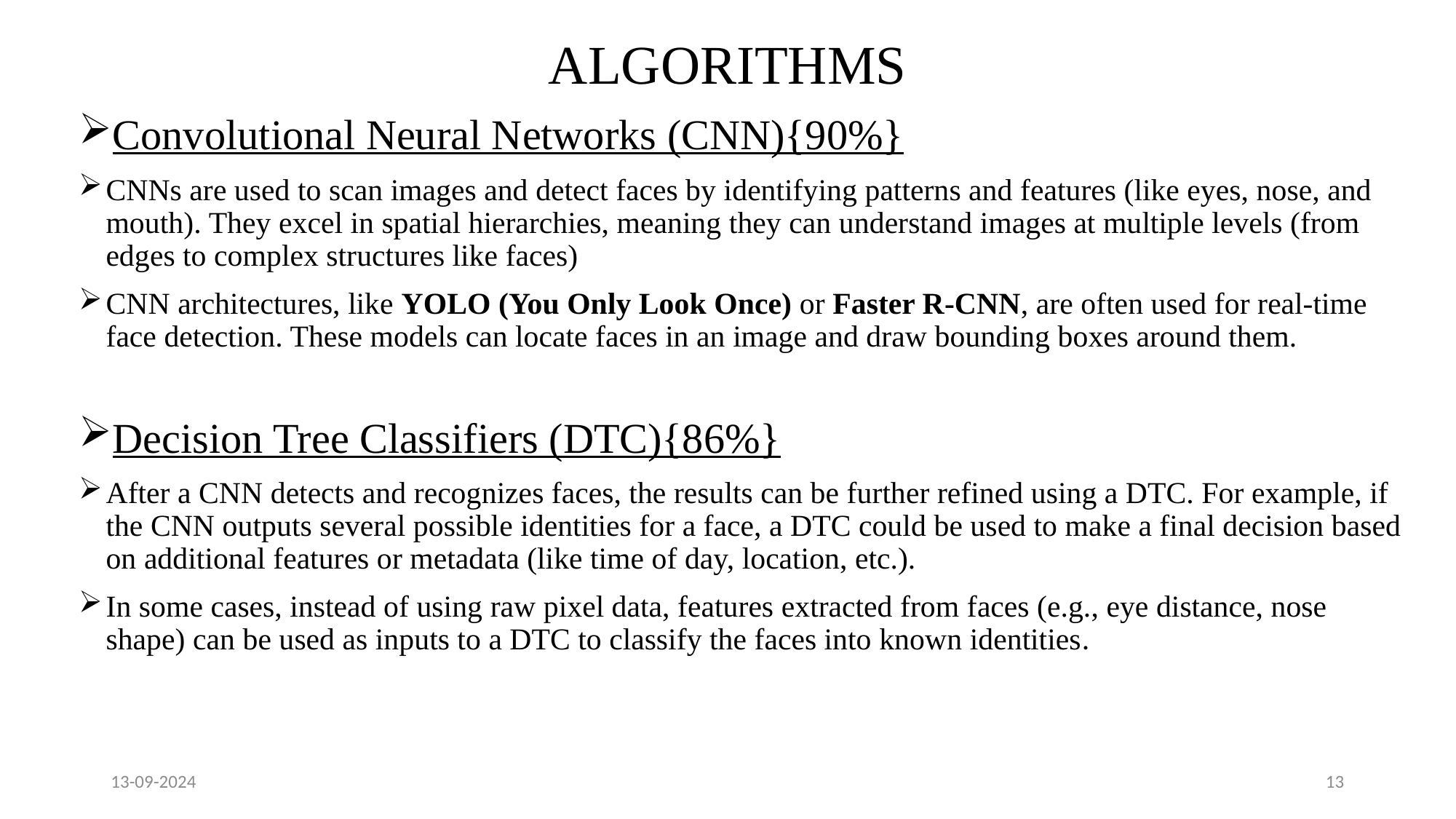

# ALGORITHMS
Convolutional Neural Networks (CNN){90%}
CNNs are used to scan images and detect faces by identifying patterns and features (like eyes, nose, and mouth). They excel in spatial hierarchies, meaning they can understand images at multiple levels (from edges to complex structures like faces)
CNN architectures, like YOLO (You Only Look Once) or Faster R-CNN, are often used for real-time face detection. These models can locate faces in an image and draw bounding boxes around them.

Decision Tree Classifiers (DTC){86%}
After a CNN detects and recognizes faces, the results can be further refined using a DTC. For example, if the CNN outputs several possible identities for a face, a DTC could be used to make a final decision based on additional features or metadata (like time of day, location, etc.).
In some cases, instead of using raw pixel data, features extracted from faces (e.g., eye distance, nose shape) can be used as inputs to a DTC to classify the faces into known identities.
13-09-2024
13